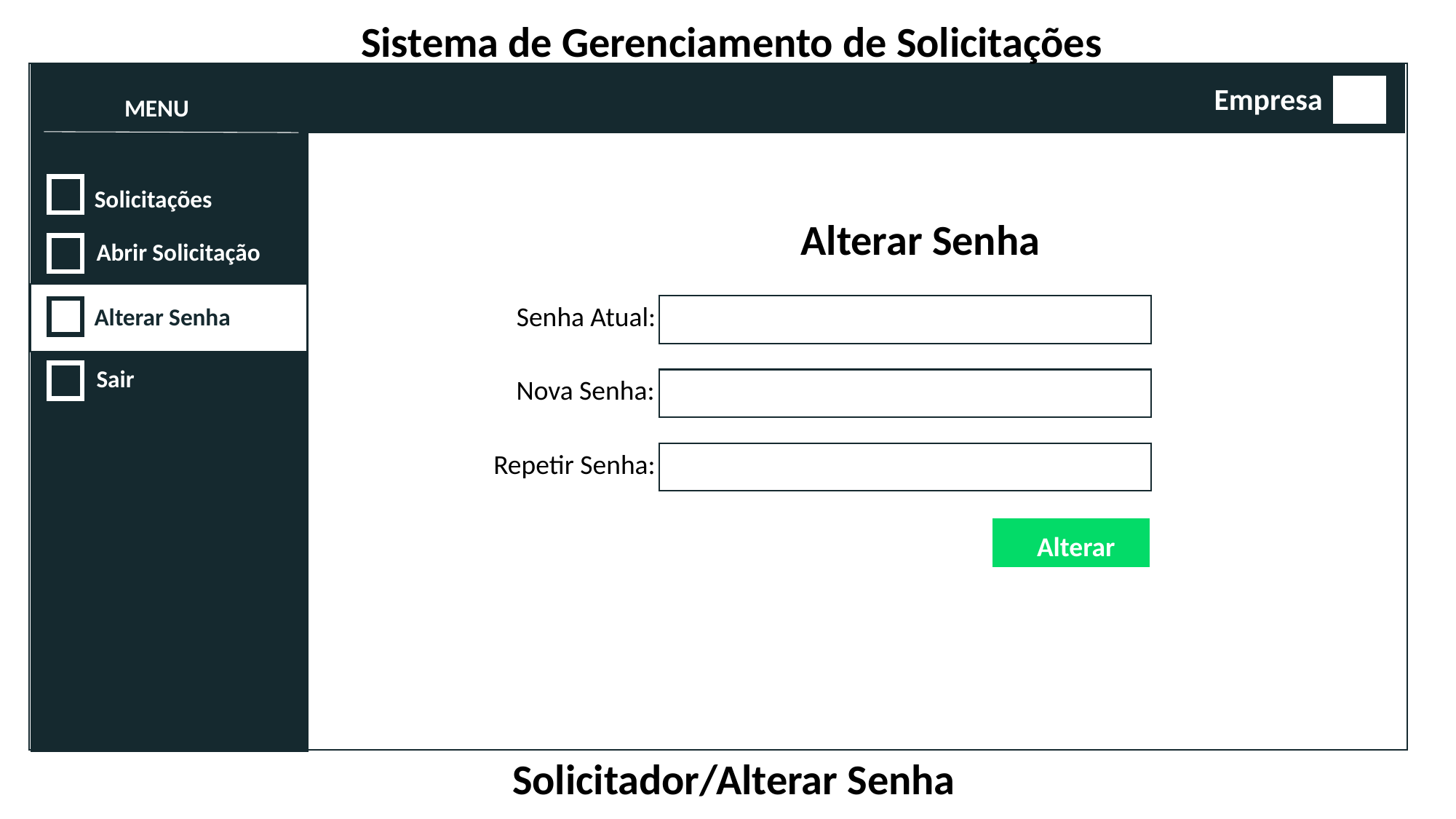

Sistema de Gerenciamento de Solicitações

Empresa

MENU

Solicitações
Alterar Senha
Abrir Solicitação

Senha Atual:
Alterar Senha

Sair

Nova Senha:

Repetir Senha:

Alterar
Solicitador/Alterar Senha